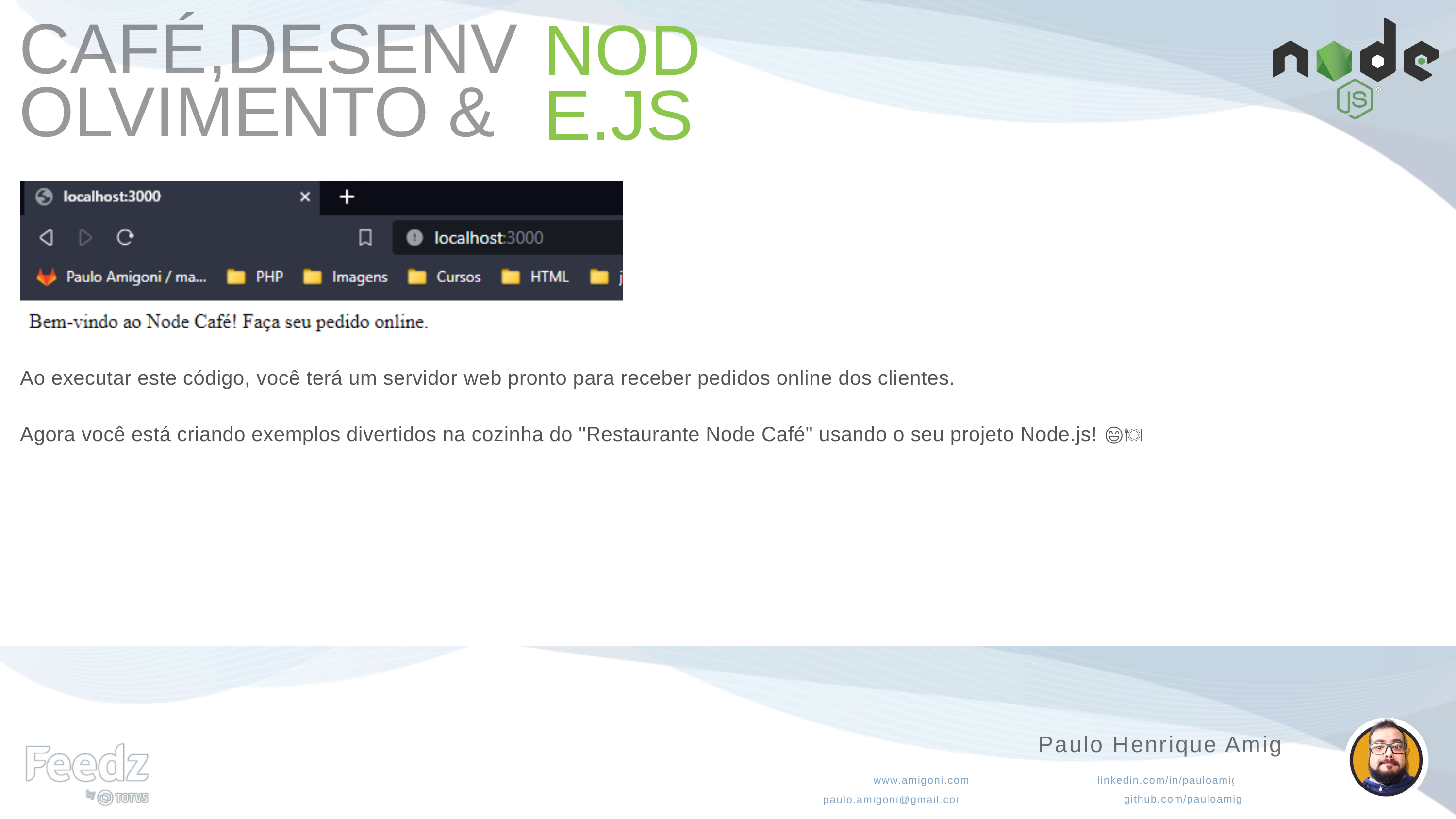

NODE.JS
CAFÉ,DESENVOLVIMENTO &

Ao executar este código, você terá um servidor web pronto para receber pedidos online dos clientes.

Agora você está criando exemplos divertidos na cozinha do "Restaurante Node Café" usando o seu projeto Node.js! 😄🍽️

Paulo Henrique Amigoni
www.amigoni.com.br
linkedin.com/in/pauloamigoni/
github.com/pauloamigoni/
paulo.amigoni@gmail.com.br